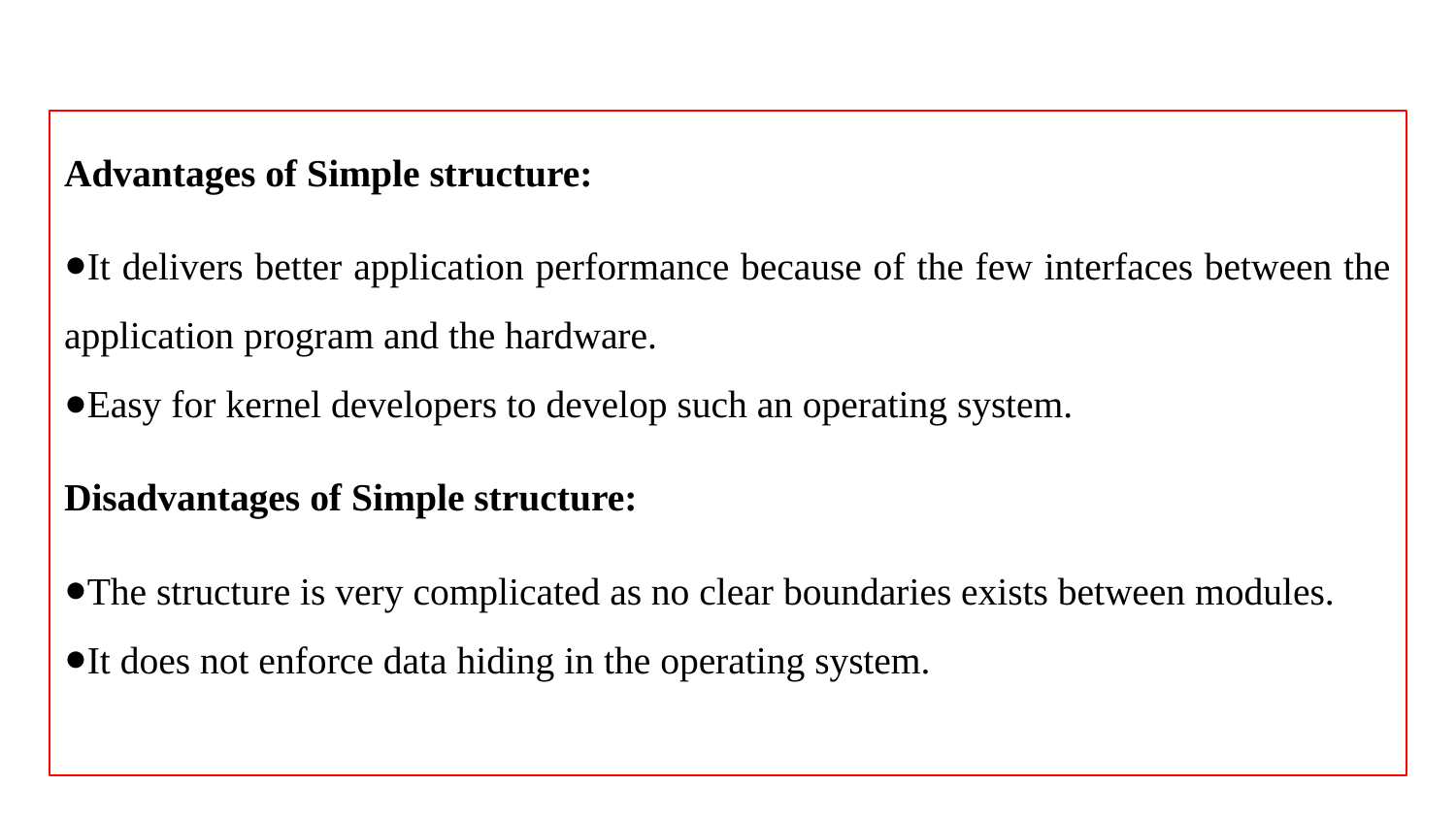

Advantages of Simple structure:
It delivers better application performance because of the few interfaces between the application program and the hardware.
Easy for kernel developers to develop such an operating system.
Disadvantages of Simple structure:
The structure is very complicated as no clear boundaries exists between modules.
It does not enforce data hiding in the operating system.